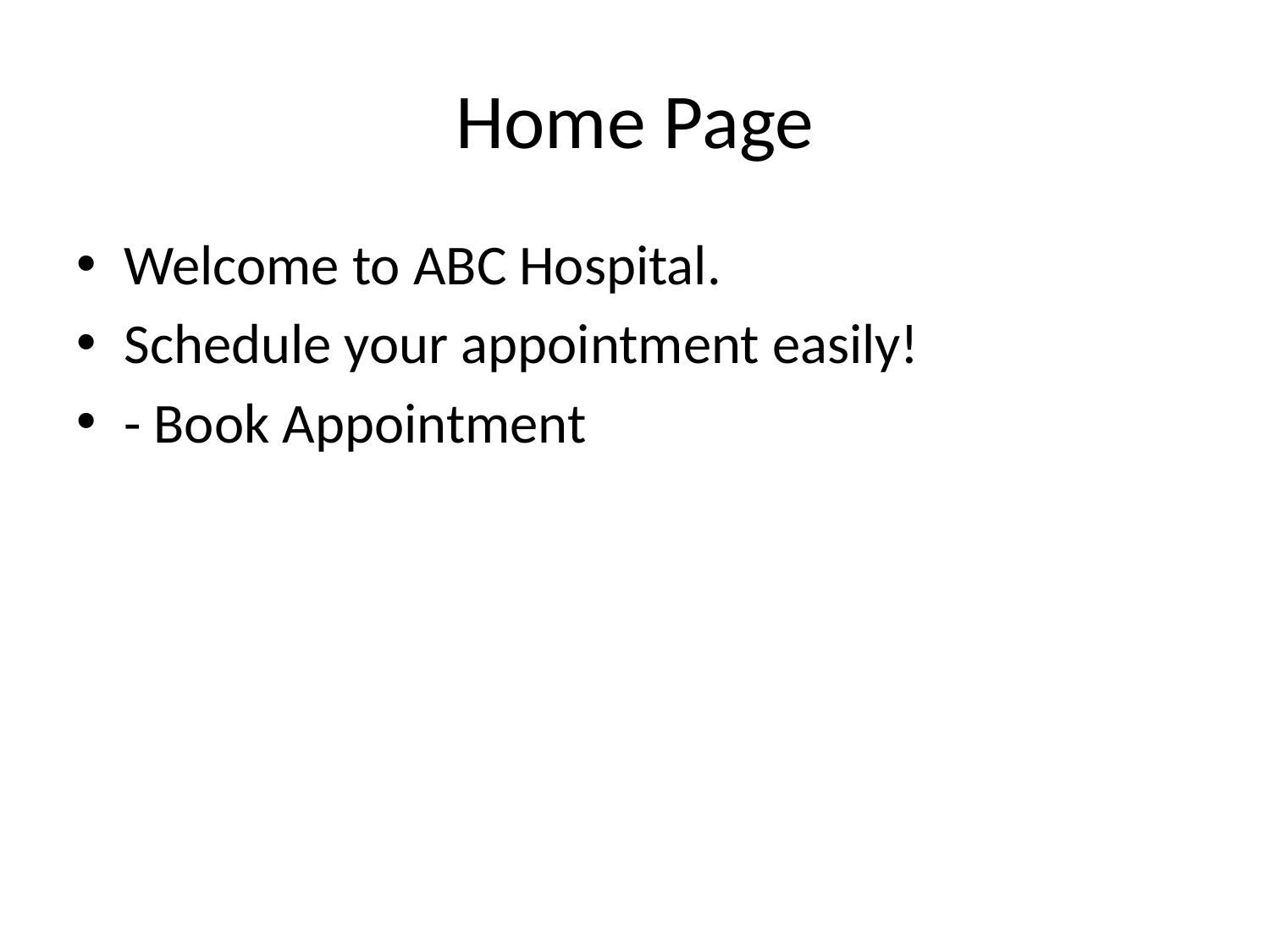

# Home Page
Welcome to ABC Hospital.
Schedule your appointment easily!
- Book Appointment